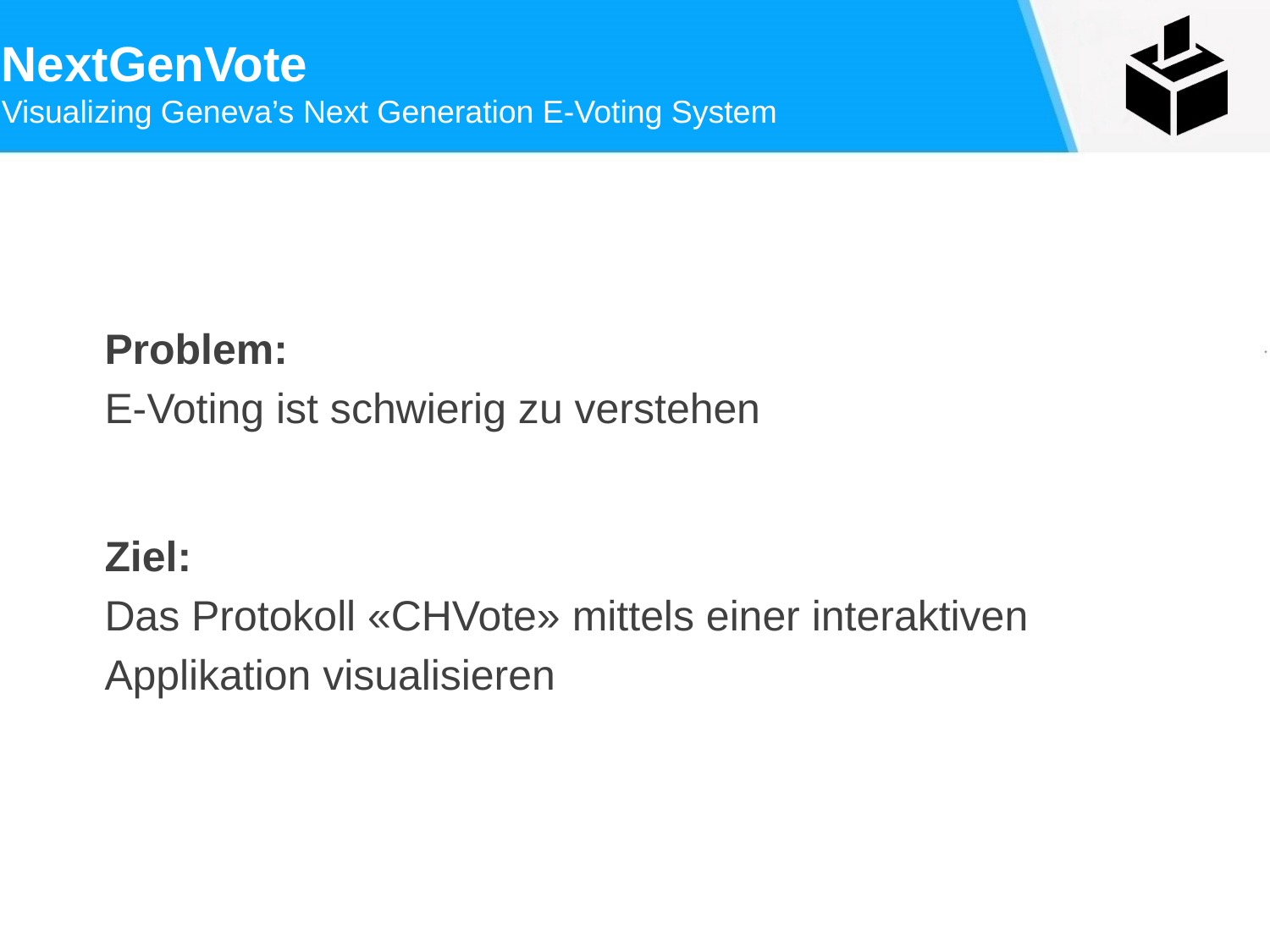

Problem:
E-Voting ist schwierig zu verstehen

Ziel:
Das Protokoll «CHVote» mittels einer interaktiven
Applikation visualisieren